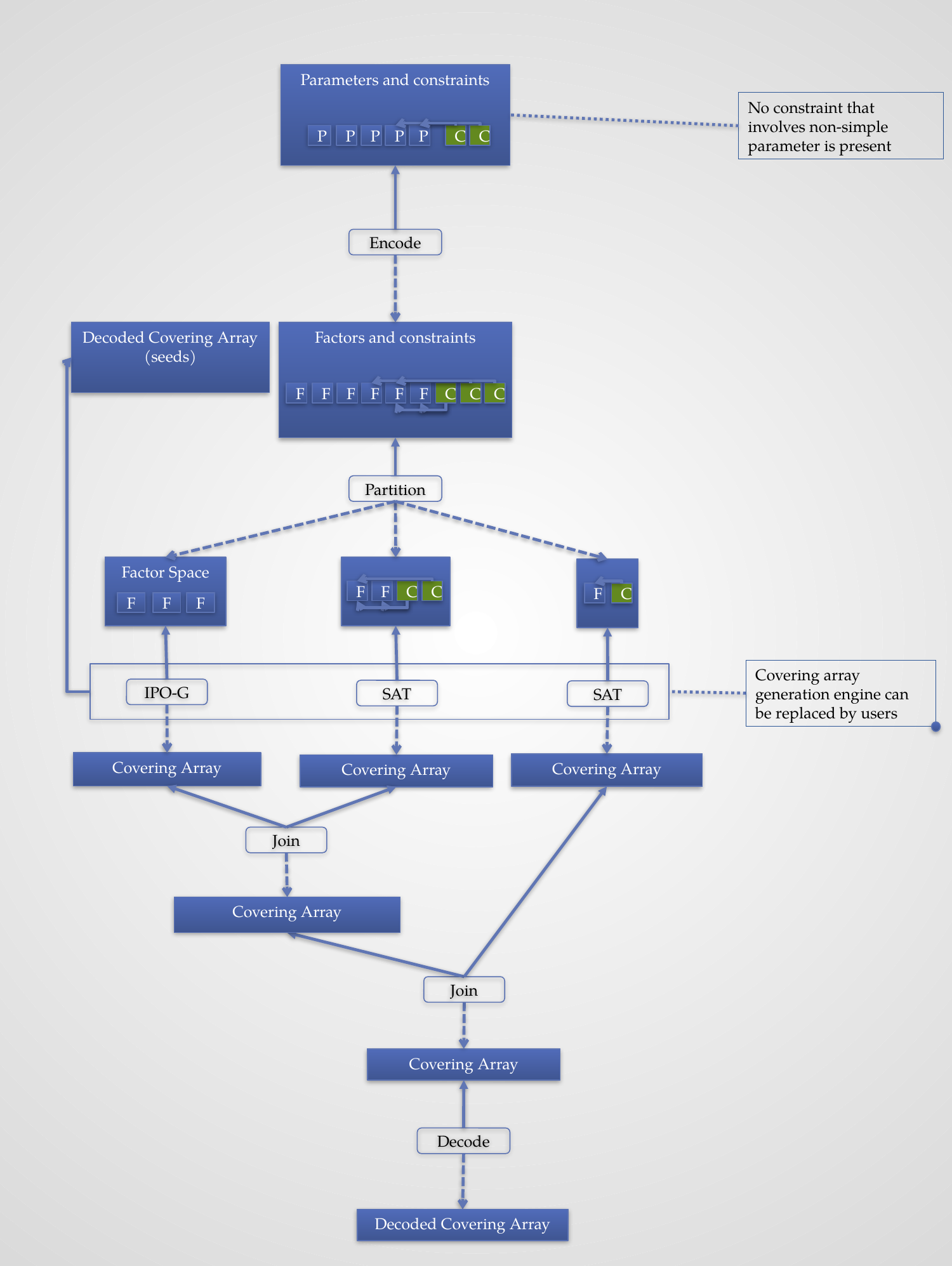

Parameters and constraints
C
C
P
P
P
P
P
No constraint that involves non-simple parameter is present
Encode
Decoded Covering Array
(seeds)
Factors and constraints
C
C
F
C
F
F
F
F
F
Partition
Factor Space
F
F
F

C
F
C
F

C
F
Covering array generation engine can be replaced by users

IPO-G
SAT
SAT
Covering Array
Covering Array
Covering Array
Join
Covering Array
Join
Covering Array
Decode
Decoded Covering Array